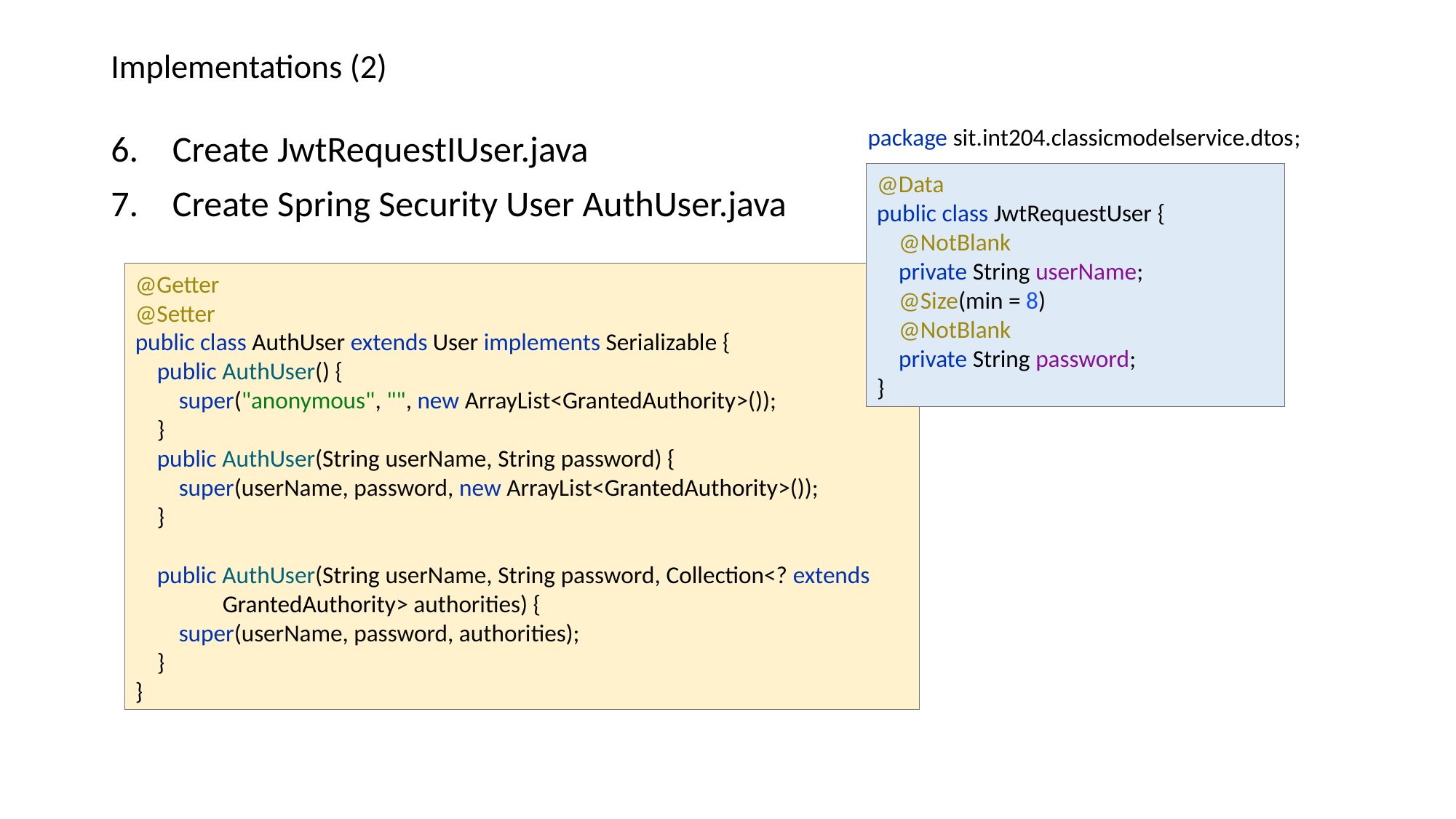

# Implementations (2)
package sit.int204.classicmodelservice.dtos;
@Data
public class JwtRequestUser {
    @NotBlank
    private String userName;
    @Size(min = 8)
    @NotBlank
    private String password;
}
Create JwtRequestIUser.java
Create Spring Security User AuthUser.java
@Getter
@Setter
public class AuthUser extends User implements Serializable {
    public AuthUser() {
        super("anonymous", "", new ArrayList<GrantedAuthority>());
    }
    public AuthUser(String userName, String password) {
        super(userName, password, new ArrayList<GrantedAuthority>());
    }
    public AuthUser(String userName, String password, Collection<? extends
                GrantedAuthority> authorities) {
        super(userName, password, authorities);
    }
}